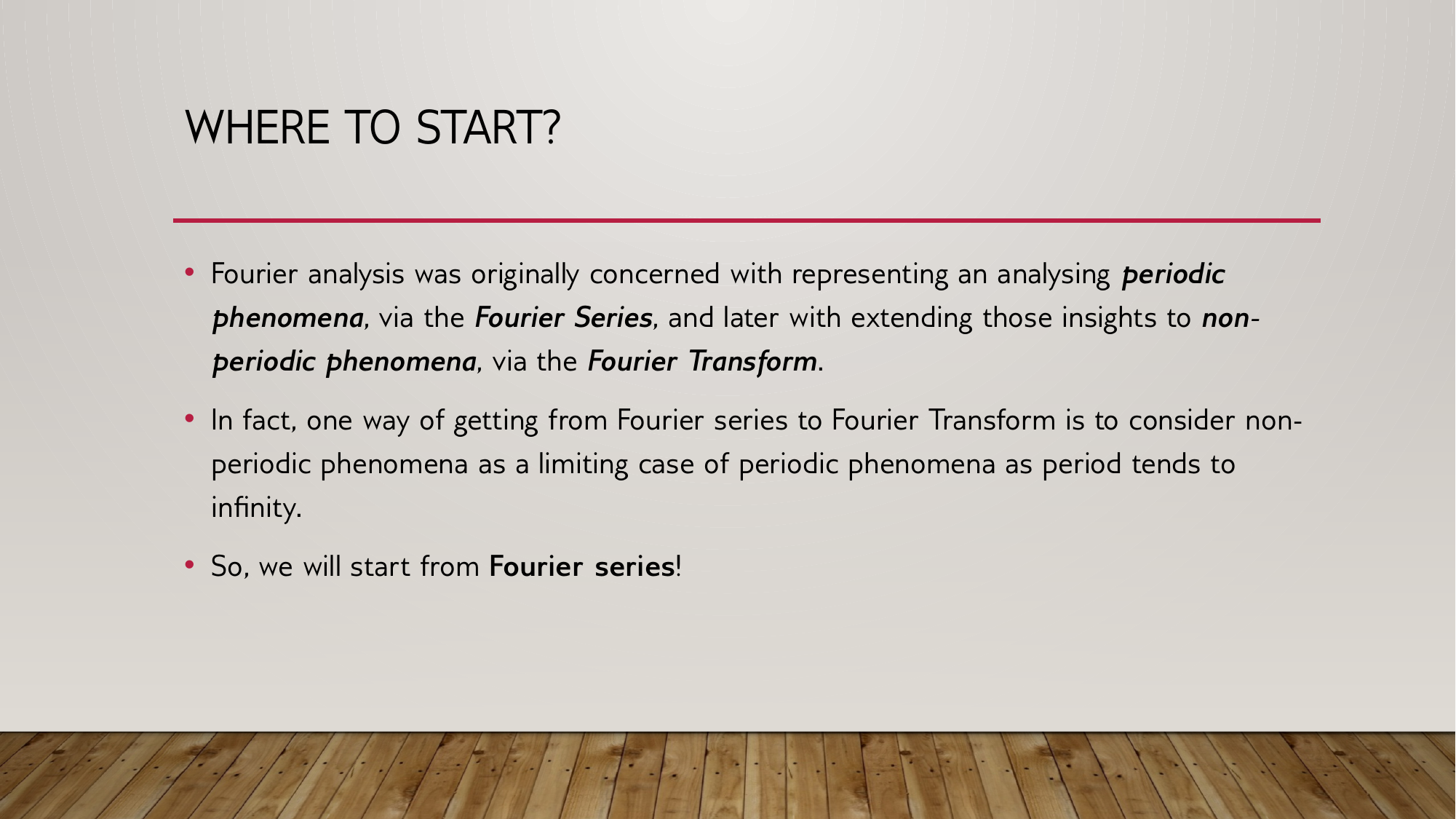

# Where to start?
Fourier analysis was originally concerned with representing an analysing periodic phenomena, via the Fourier Series, and later with extending those insights to non-periodic phenomena, via the Fourier Transform.
In fact, one way of getting from Fourier series to Fourier Transform is to consider non-periodic phenomena as a limiting case of periodic phenomena as period tends to infinity.
So, we will start from Fourier series!